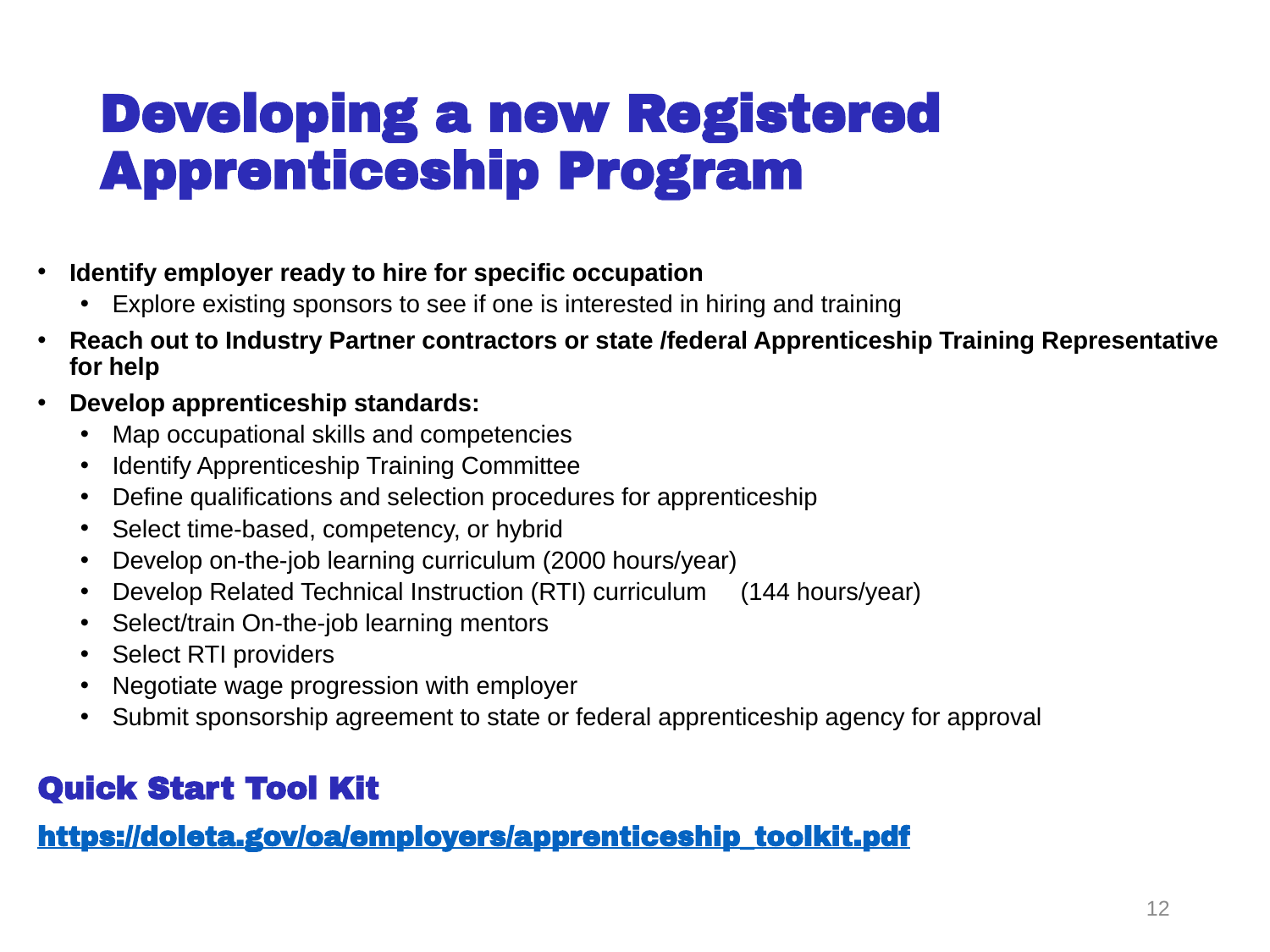

# Developing a new Registered Apprenticeship Program
Identify employer ready to hire for specific occupation
Explore existing sponsors to see if one is interested in hiring and training
Reach out to Industry Partner contractors or state /federal Apprenticeship Training Representative for help
Develop apprenticeship standards:
Map occupational skills and competencies
Identify Apprenticeship Training Committee
Define qualifications and selection procedures for apprenticeship
Select time-based, competency, or hybrid
Develop on-the-job learning curriculum (2000 hours/year)
Develop Related Technical Instruction (RTI) curriculum     (144 hours/year)
Select/train On-the-job learning mentors
Select RTI providers
Negotiate wage progression with employer
Submit sponsorship agreement to state or federal apprenticeship agency for approval

Quick Start Tool Kit
https://doleta.gov/oa/employers/apprenticeship_toolkit.pdf
12